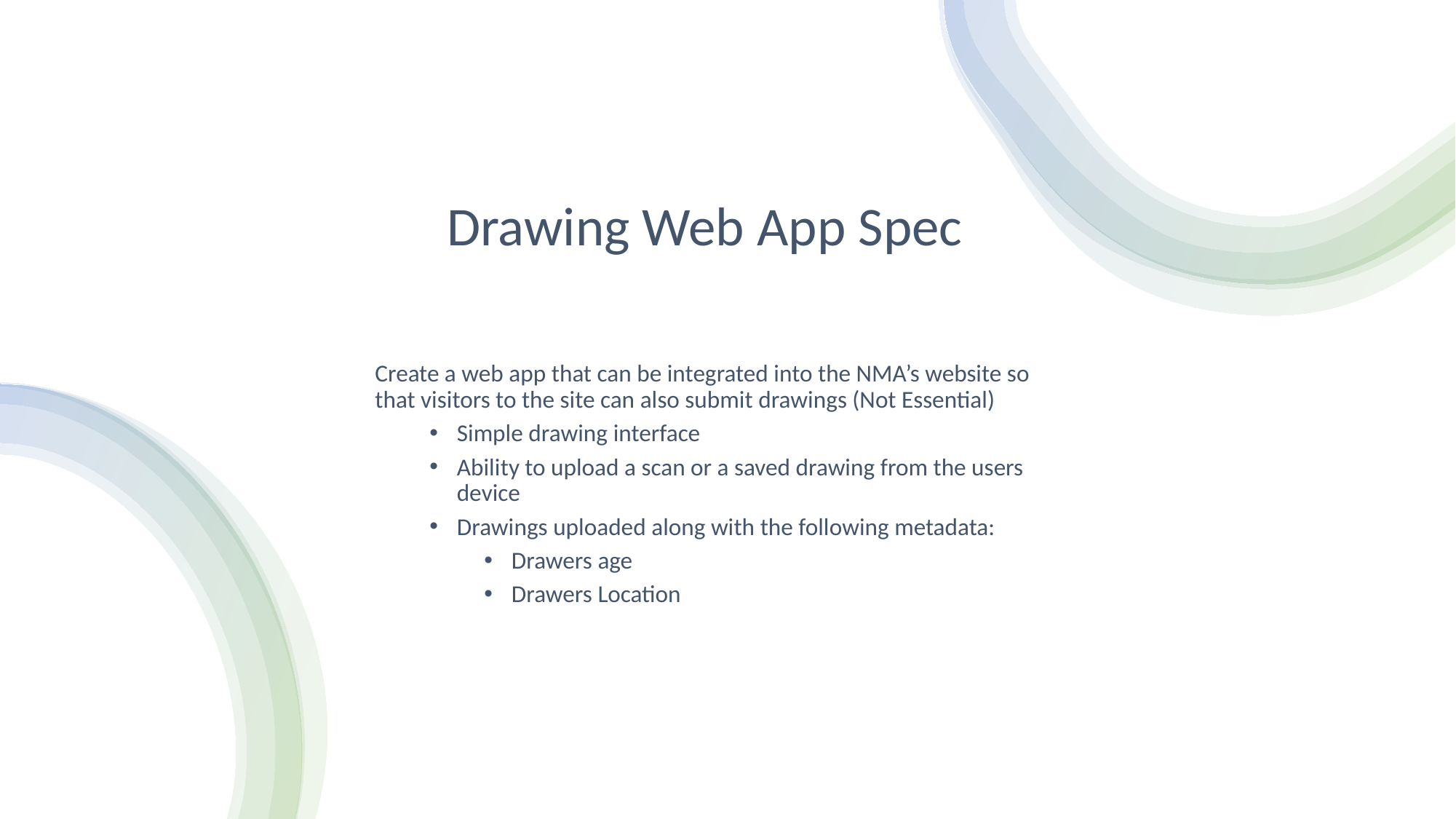

# Drawing Web App Spec
Create a web app that can be integrated into the NMA’s website so that visitors to the site can also submit drawings (Not Essential)
Simple drawing interface
Ability to upload a scan or a saved drawing from the users device
Drawings uploaded along with the following metadata:
Drawers age
Drawers Location